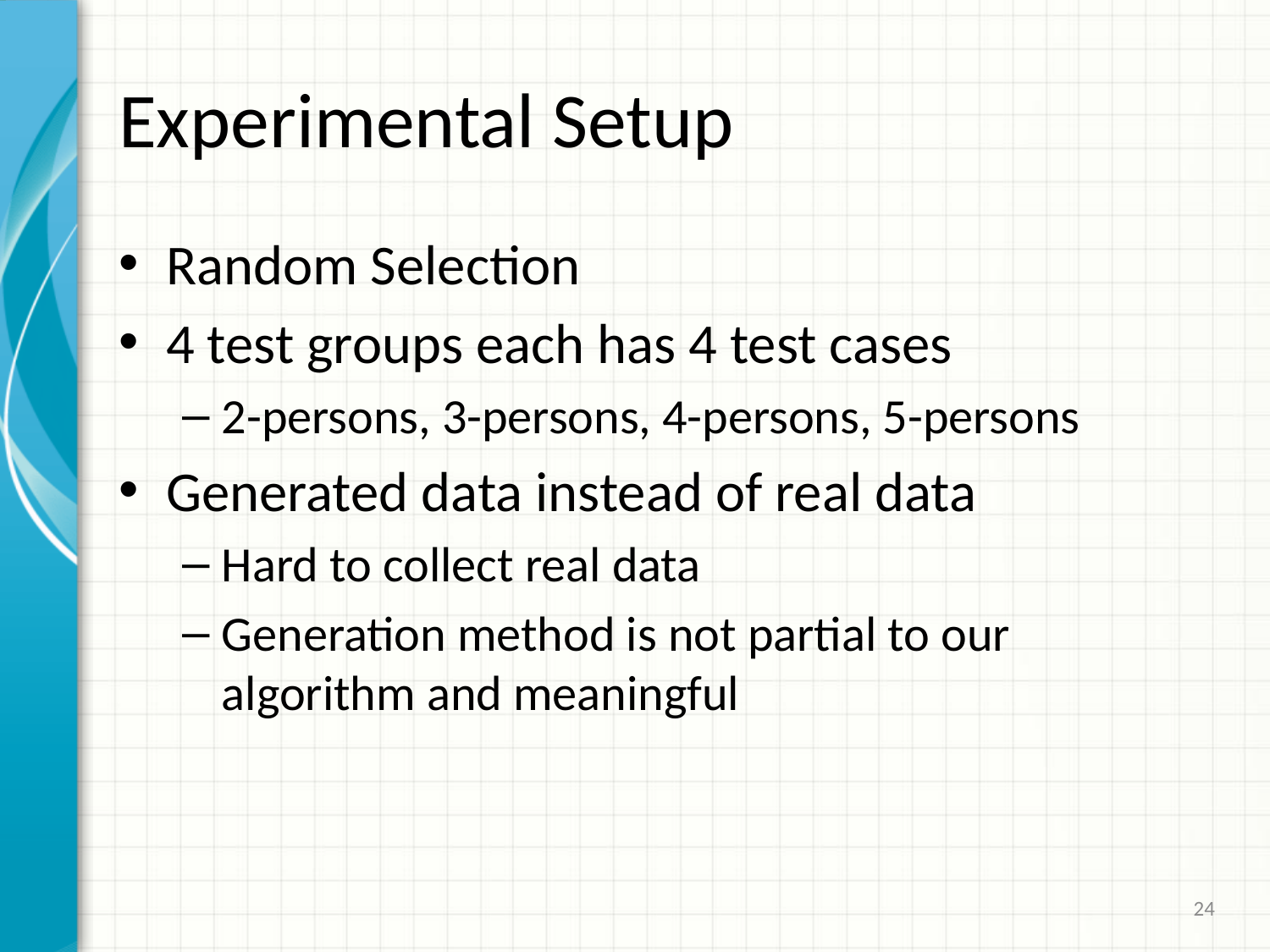

# Experimental Setup
Random Selection
4 test groups each has 4 test cases
2-persons, 3-persons, 4-persons, 5-persons
Generated data instead of real data
Hard to collect real data
Generation method is not partial to our algorithm and meaningful
24